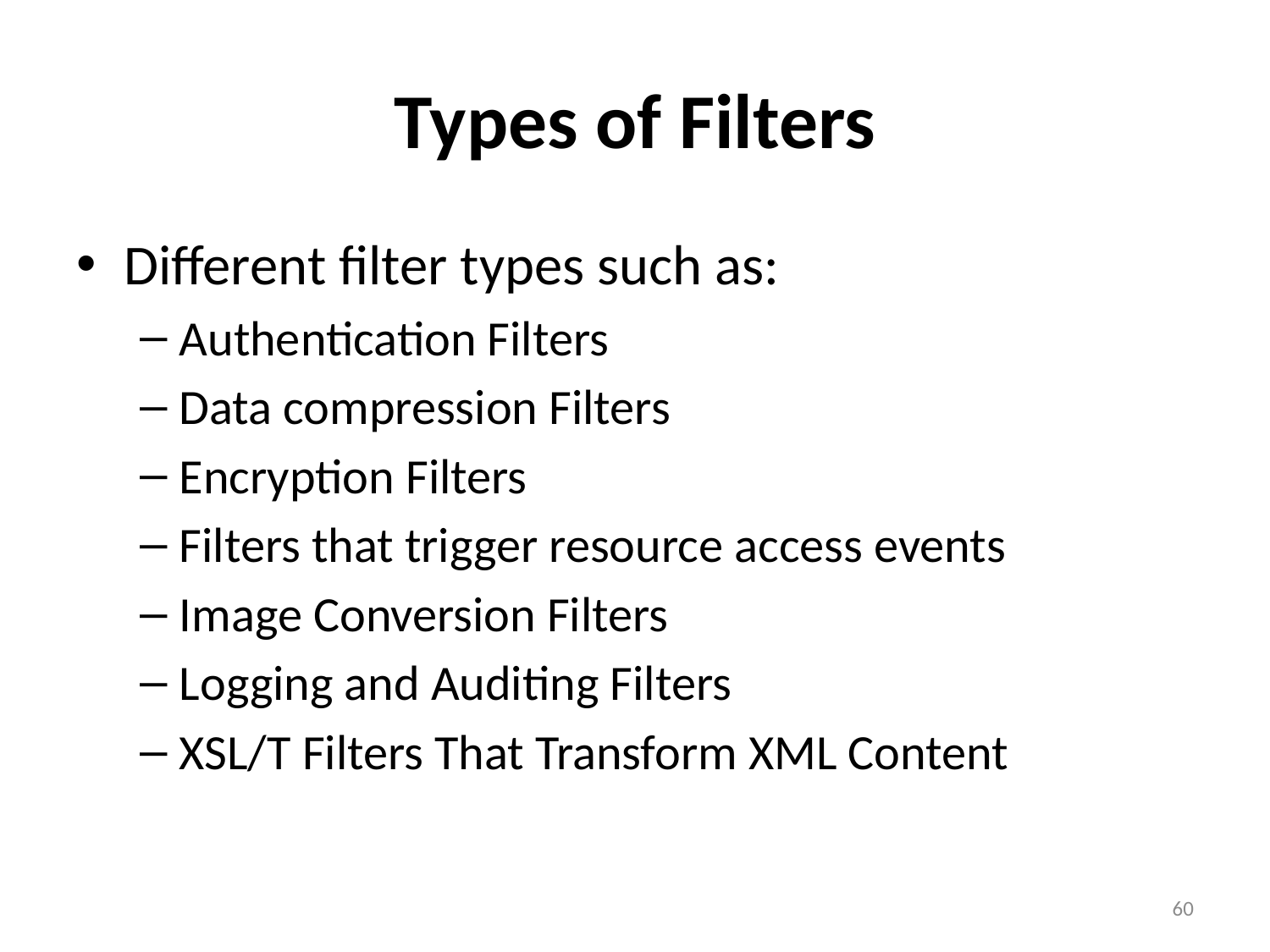

# Types of Filters
Different filter types such as:
Authentication Filters
Data compression Filters
Encryption Filters
Filters that trigger resource access events
Image Conversion Filters
Logging and Auditing Filters
XSL/T Filters That Transform XML Content

60